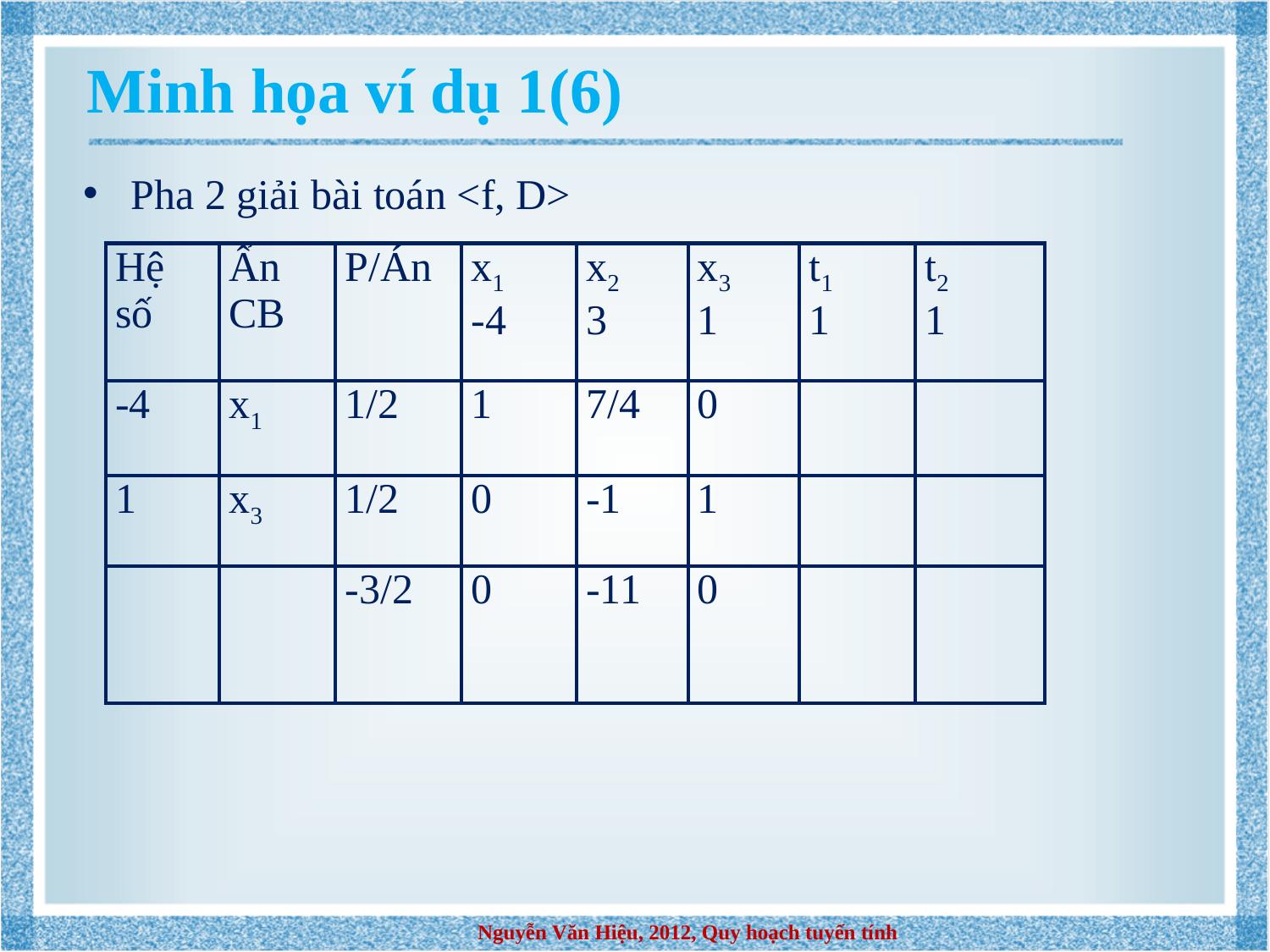

Minh họa ví dụ 1(6)
Pha 2 giải bài toán <f, D>
| Hệ số | Ẩn CB | P/Án | x1 -4 | x2 3 | x3 1 | t1 1 | t2 1 |
| --- | --- | --- | --- | --- | --- | --- | --- |
| -4 | x1 | 1/2 | 1 | 7/4 | 0 |  |  |
| 1 | x3 | 1/2 | 0 | -1 | 1 |  |  |
|  |  | -3/2 | 0 | -11 | 0 |  |  |
Nguyễn Văn Hiệu, 2012, Quy hoạch tuyến tính